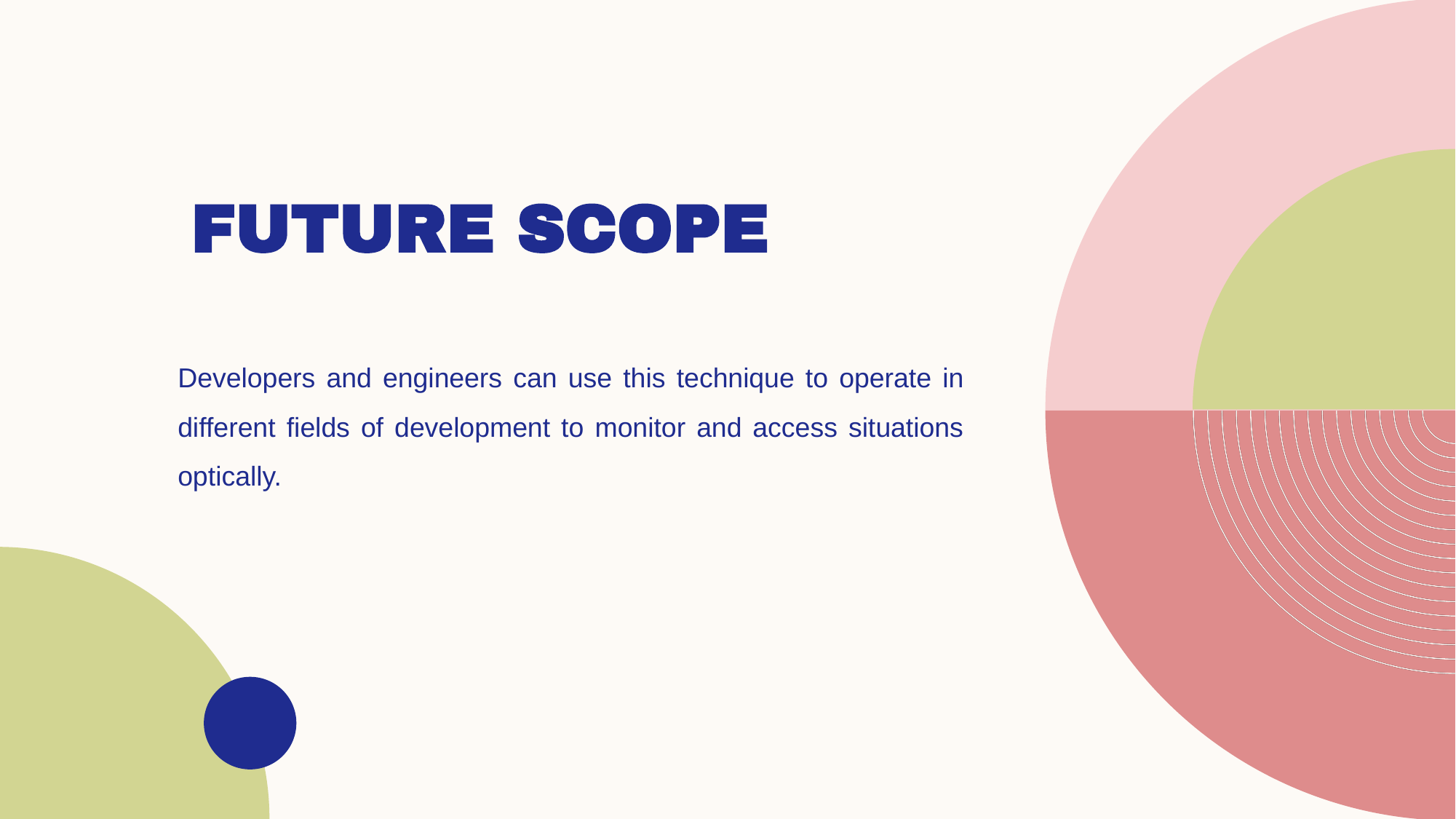

# Future scope
Developers and engineers can use this technique to operate in different fields of development to monitor and access situations optically.